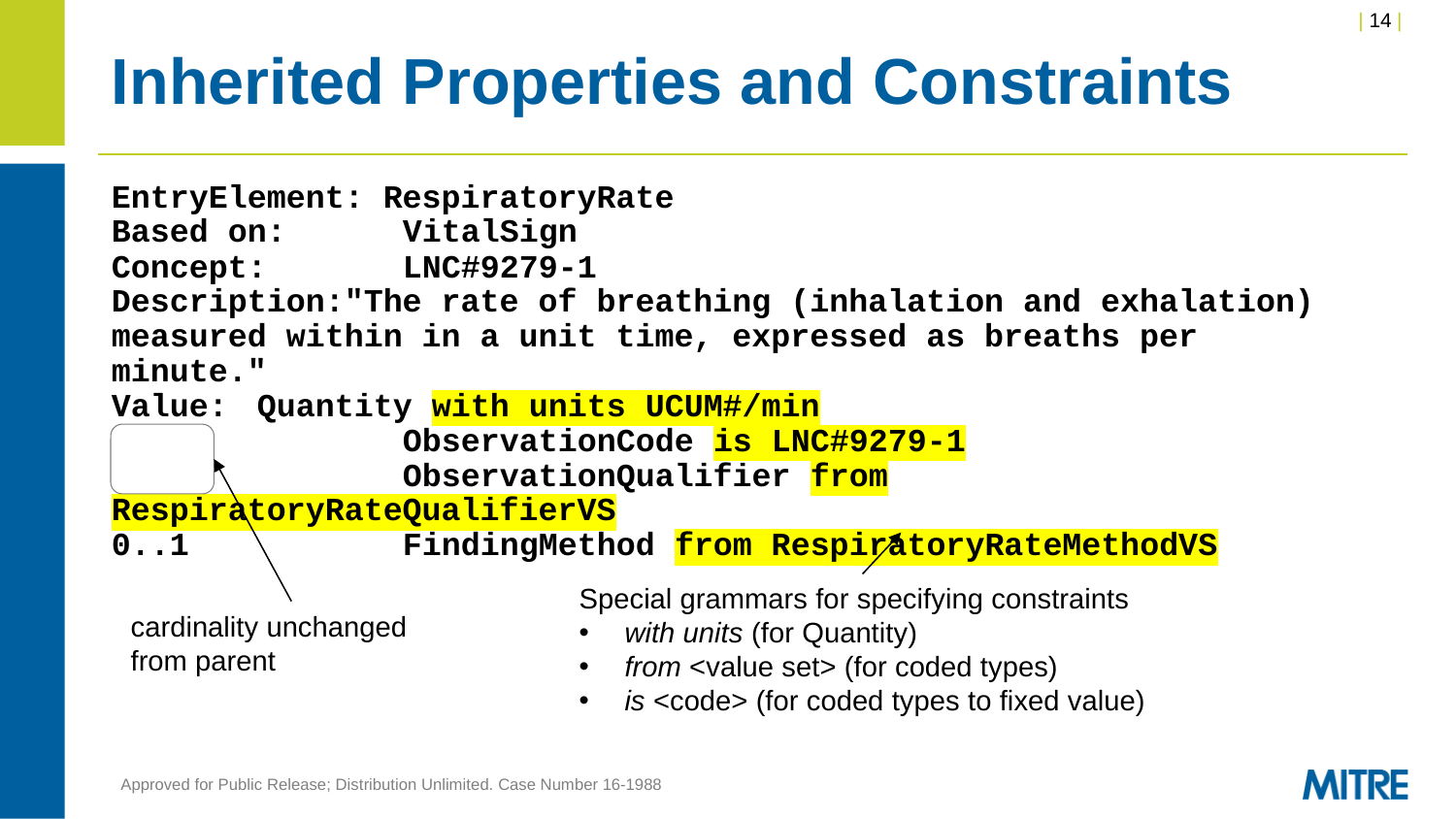

# Inherited Properties and Constraints
EntryElement: RespiratoryRate
Based on:	VitalSign
Concept:	LNC#9279-1
Description:"The rate of breathing (inhalation and exhalation) measured within in a unit time, expressed as breaths per minute."
Value:	Quantity with units UCUM#/min
		ObservationCode is LNC#9279-1
		ObservationQualifier from RespiratoryRateQualifierVS
0..1		FindingMethod from RespiratoryRateMethodVS

Special grammars for specifying constraints
with units (for Quantity)
from <value set> (for coded types)
is <code> (for coded types to fixed value)
cardinality unchanged from parent
Approved for Public Release; Distribution Unlimited. Case Number 16-1988